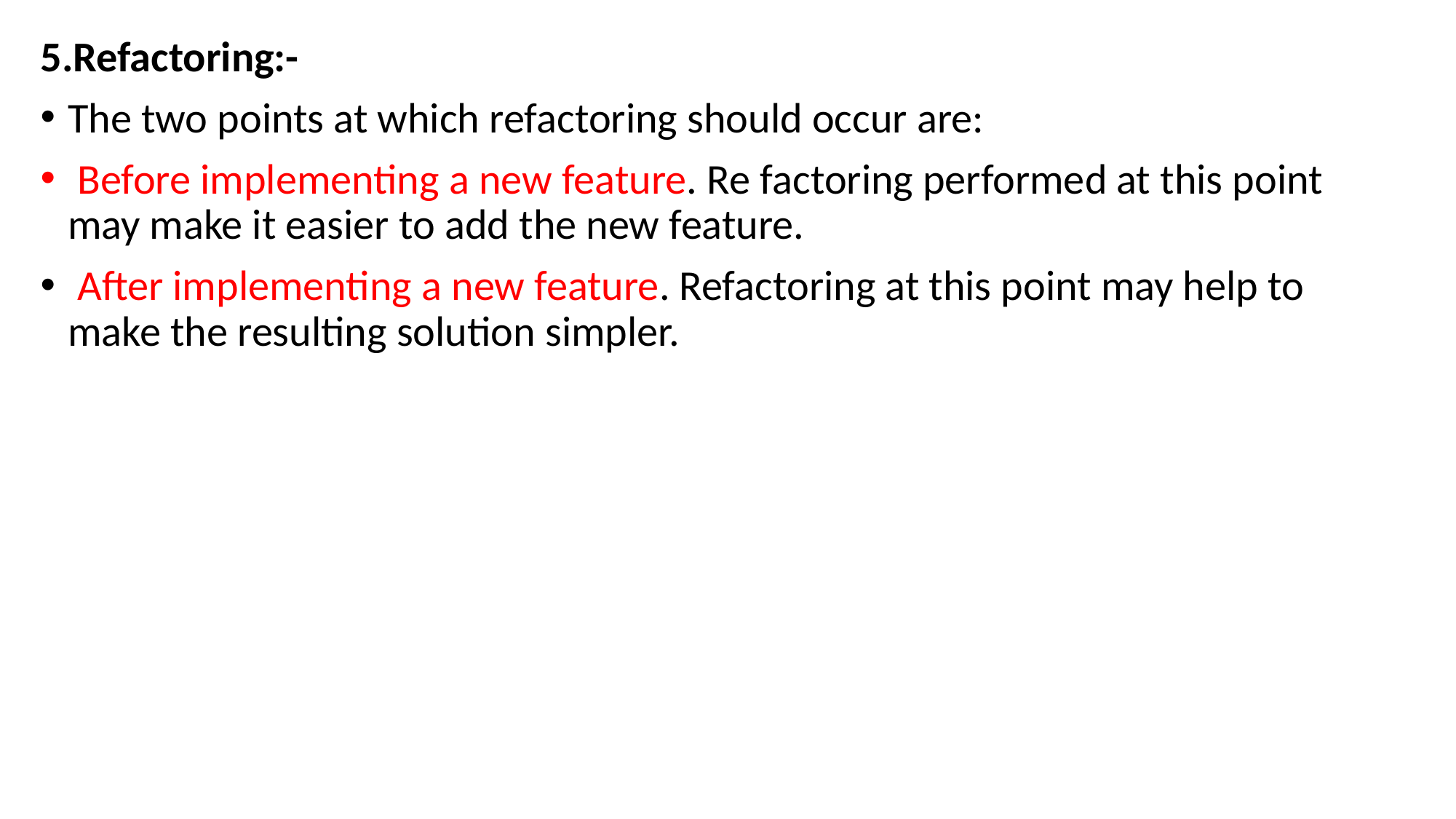

5.Refactoring:-
The two points at which refactoring should occur are:
 Before implementing a new feature. Re factoring performed at this point may make it easier to add the new feature.
 After implementing a new feature. Refactoring at this point may help to make the resulting solution simpler.